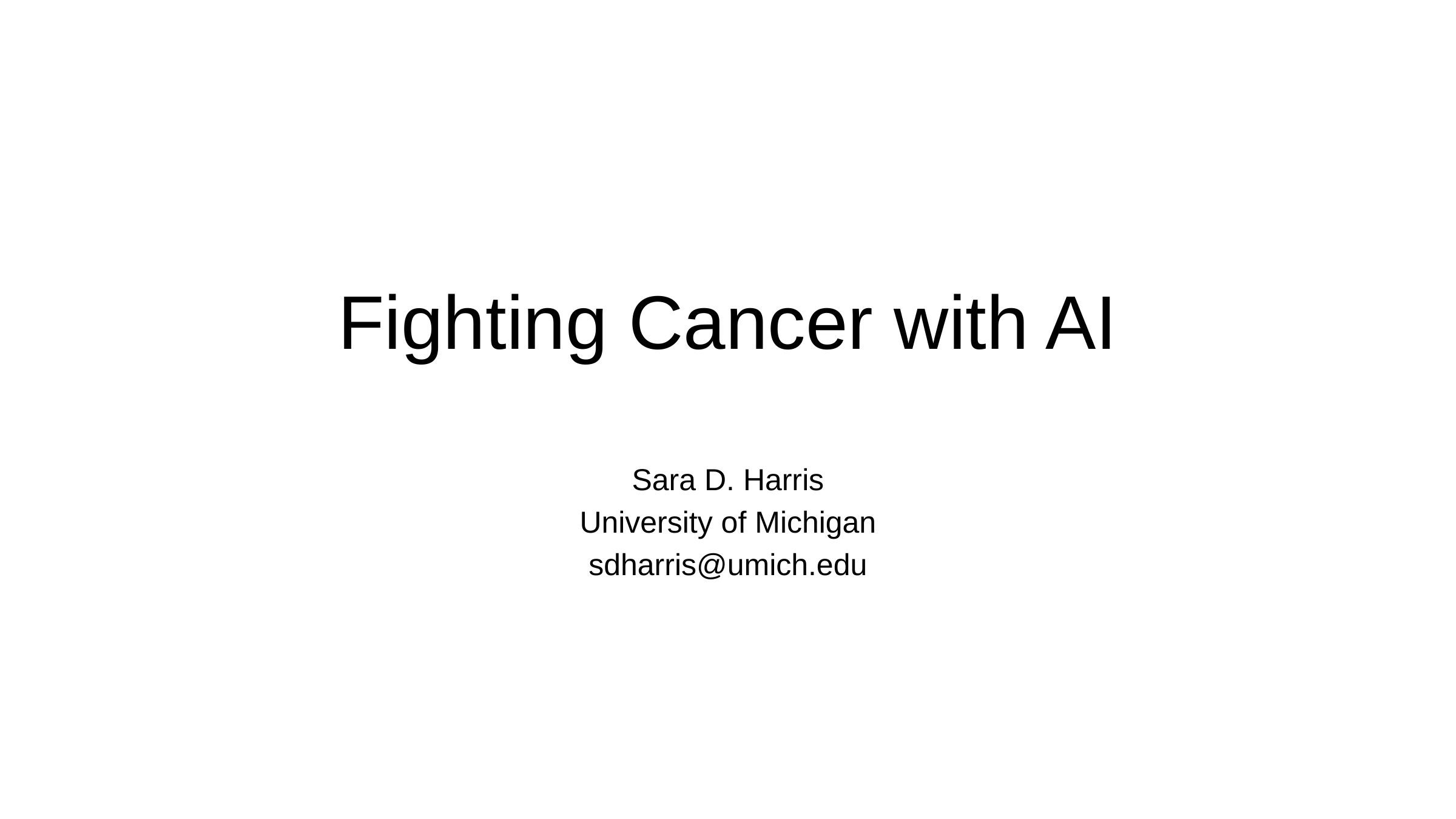

# Fighting Cancer with AI
Sara D. Harris
University of Michigan
sdharris@umich.edu